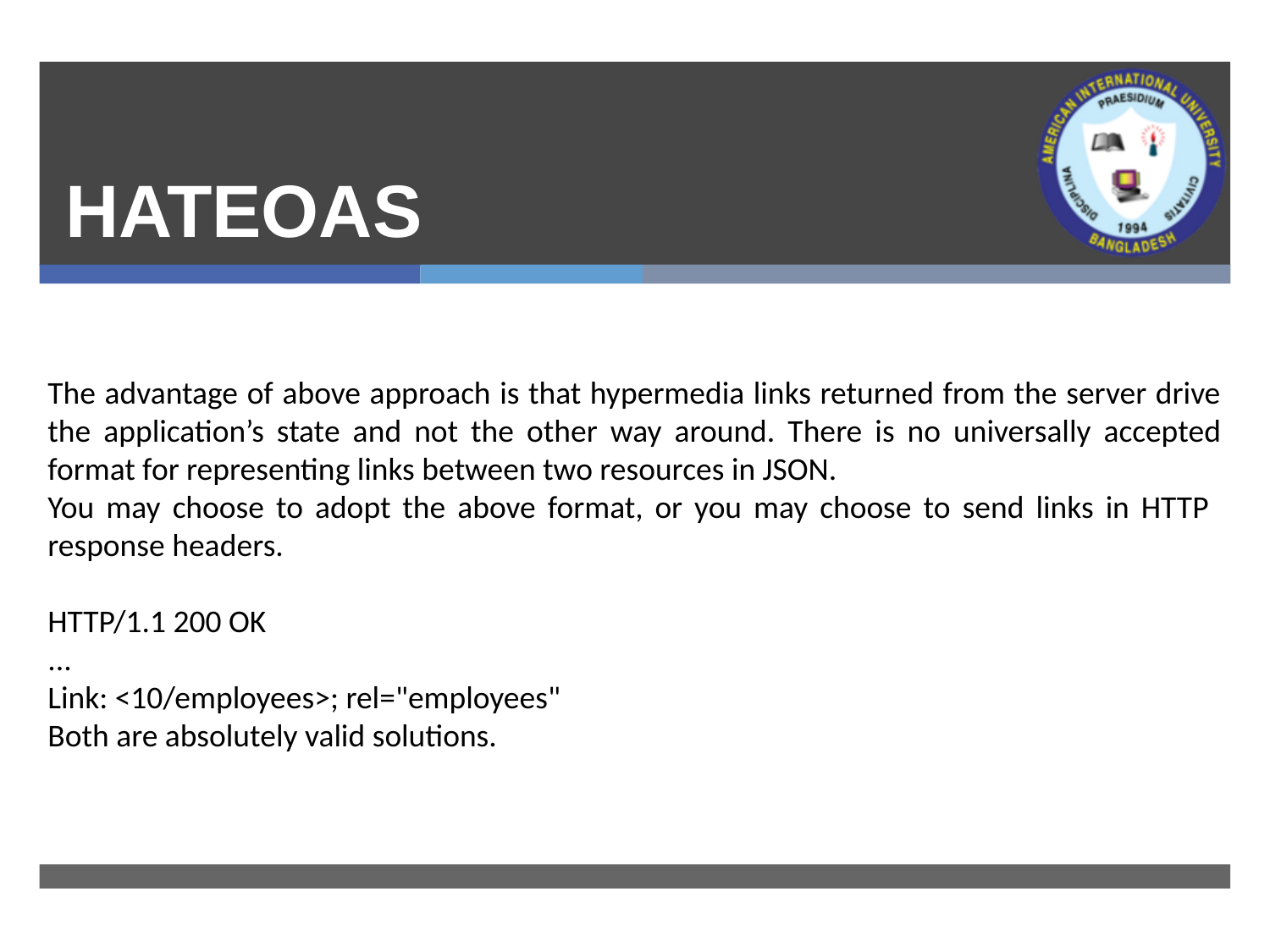

# HATEOAS
The advantage of above approach is that hypermedia links returned from the server drive the application’s state and not the other way around. There is no universally accepted format for representing links between two resources in JSON.
You may choose to adopt the above format, or you may choose to send links in HTTP  response headers.

HTTP/1.1 200 OK
...
Link: <10/employees>; rel="employees"
Both are absolutely valid solutions.